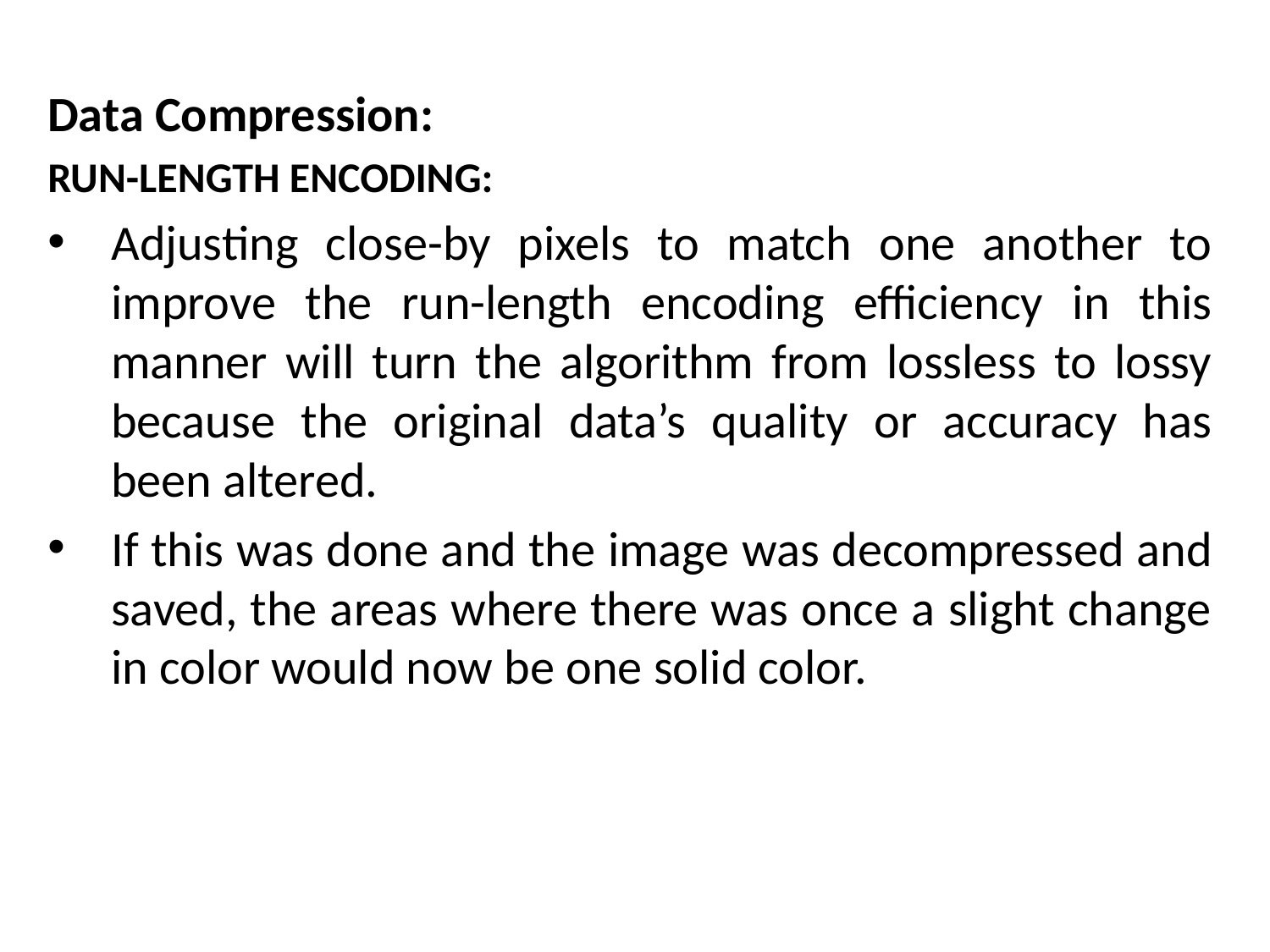

Data Compression:
RUN-LENGTH ENCODING:
Adjusting close-by pixels to match one another to improve the run-length encoding efficiency in this manner will turn the algorithm from lossless to lossy because the original data’s quality or accuracy has been altered.
If this was done and the image was decompressed and saved, the areas where there was once a slight change in color would now be one solid color.
# The Mathematical side of games